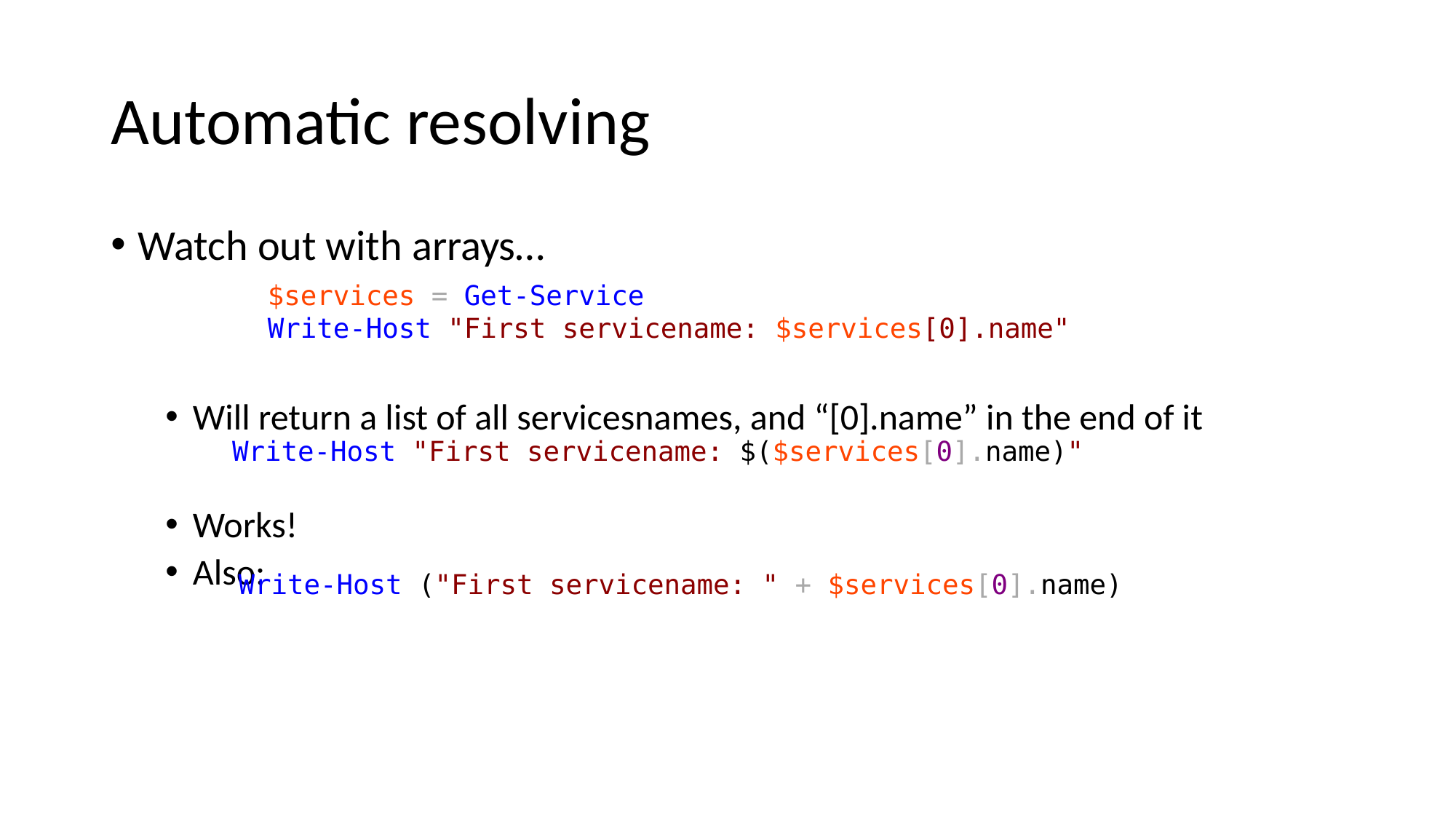

# Automatic resolving
Watch out with arrays…

Will return a list of all servicesnames, and “[0].name” in the end of it

Works!
Also:

$services = Get-Service
Write-Host "First servicename: $services[0].name"
Write-Host "First servicename: $($services[0].name)"
 Write-Host ("First servicename: " + $services[0].name)